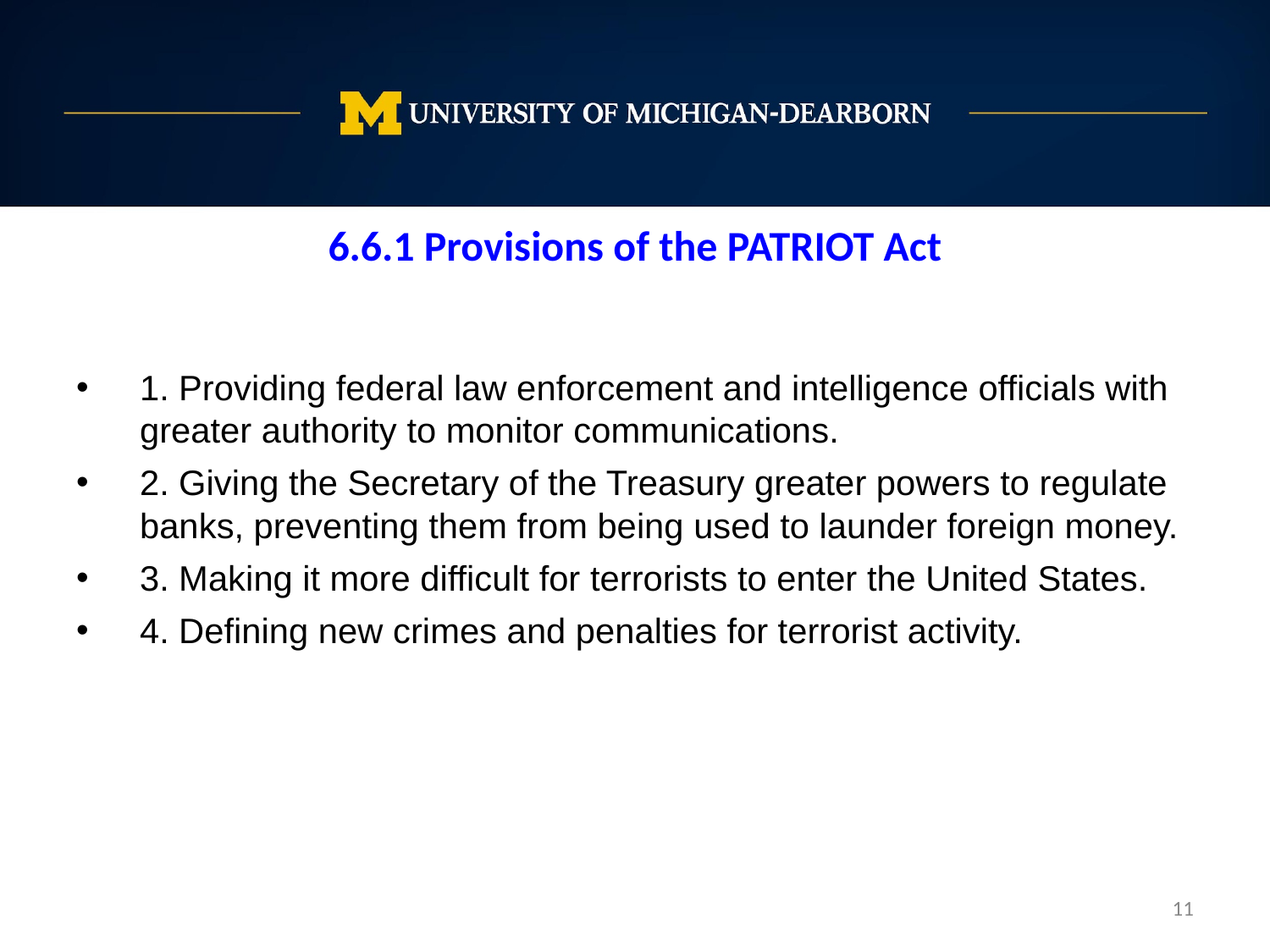

6.6.1 Provisions of the PATRIOT Act
1. Providing federal law enforcement and intelligence officials with greater authority to monitor communications.
2. Giving the Secretary of the Treasury greater powers to regulate banks, preventing them from being used to launder foreign money.
3. Making it more difficult for terrorists to enter the United States.
4. Defining new crimes and penalties for terrorist activity.
11